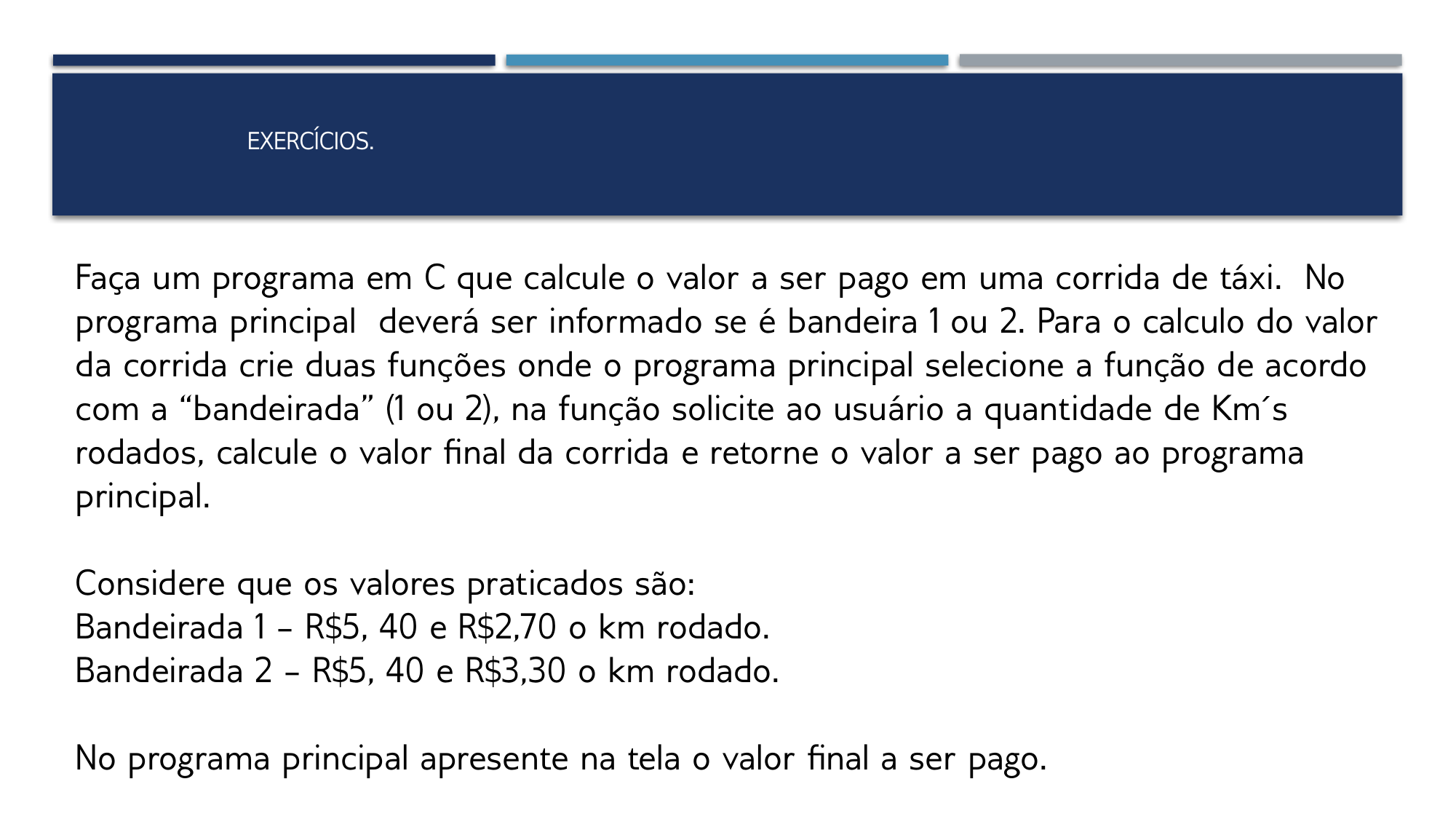

# Exercícios.
Faça um programa em C que calcule o valor a ser pago em uma corrida de táxi.  No programa principal  deverá ser informado se é bandeira 1 ou 2. Para o calculo do valor da corrida crie duas funções onde o programa principal selecione a função de acordo com a “bandeirada” (1 ou 2), na função solicite ao usuário a quantidade de Km´s rodados, calcule o valor final da corrida e retorne o valor a ser pago ao programa principal.

Considere que os valores praticados são:
Bandeirada 1 – R$5, 40 e R$2,70 o km rodado.
Bandeirada 2 – R$5, 40 e R$3,30 o km rodado.

No programa principal apresente na tela o valor final a ser pago.